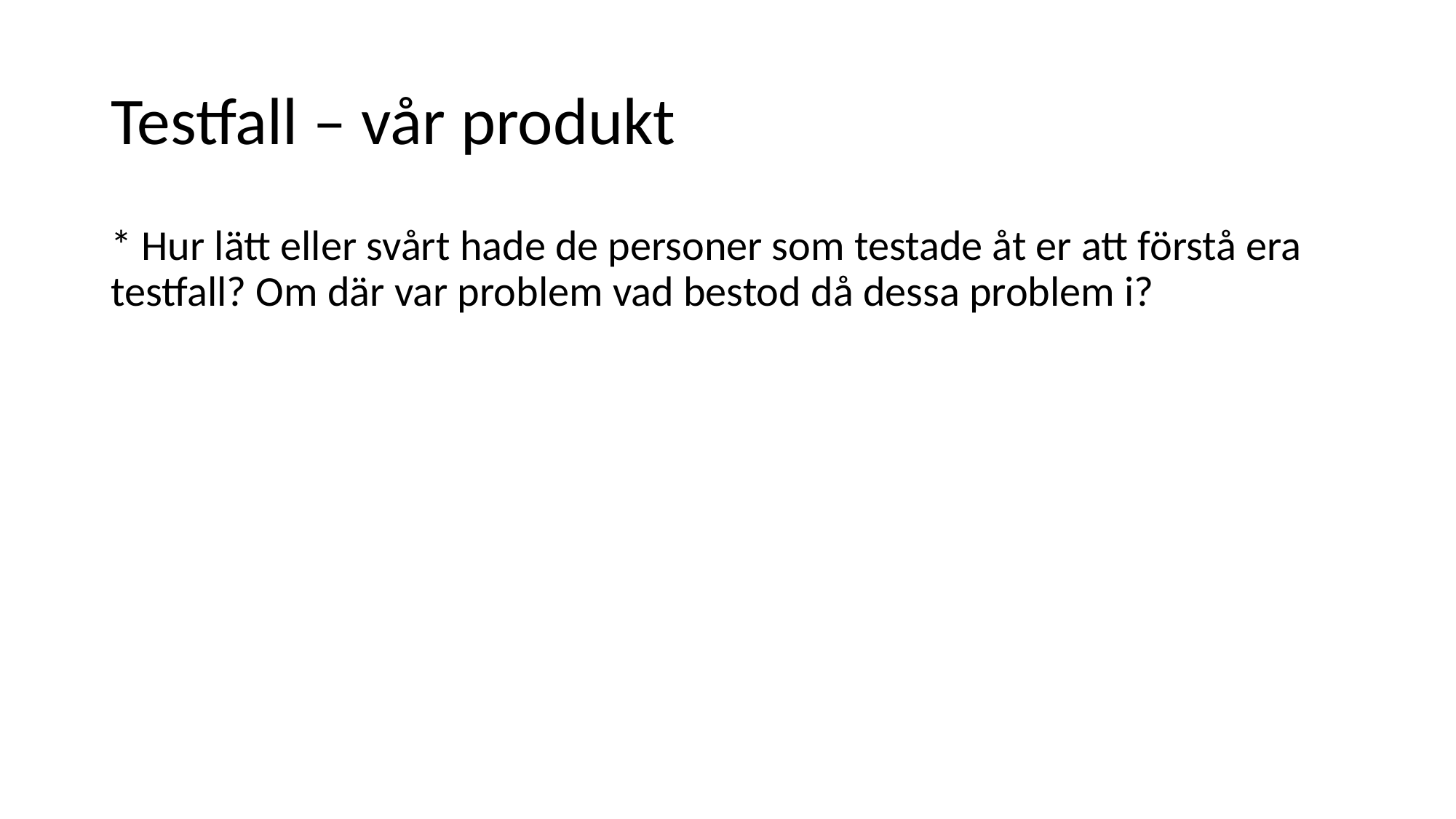

# Testfall – vår produkt
* Hur lätt eller svårt hade de personer som testade åt er att förstå era testfall? Om där var problem vad bestod då dessa problem i?